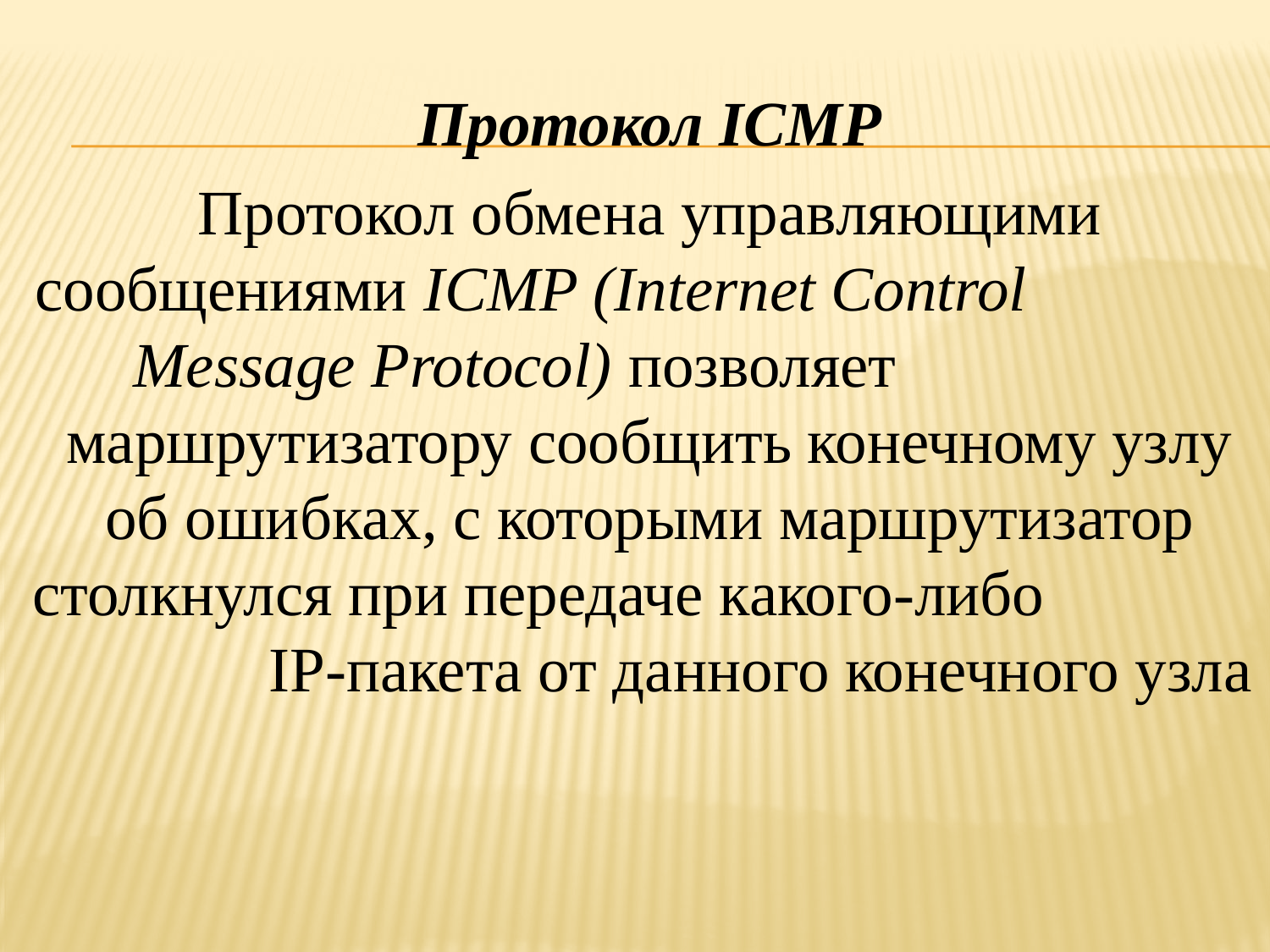

Протокол ICMP
Протокол обмена управляющими сообщениями ICMP (Internet Control                    Message Protocol) позволяет                      маршрутизатору сообщить конечному узлу об ошибках, с которыми маршрутизатор столкнулся при передаче какого-либо                             IP-пакета от данного конечного узла